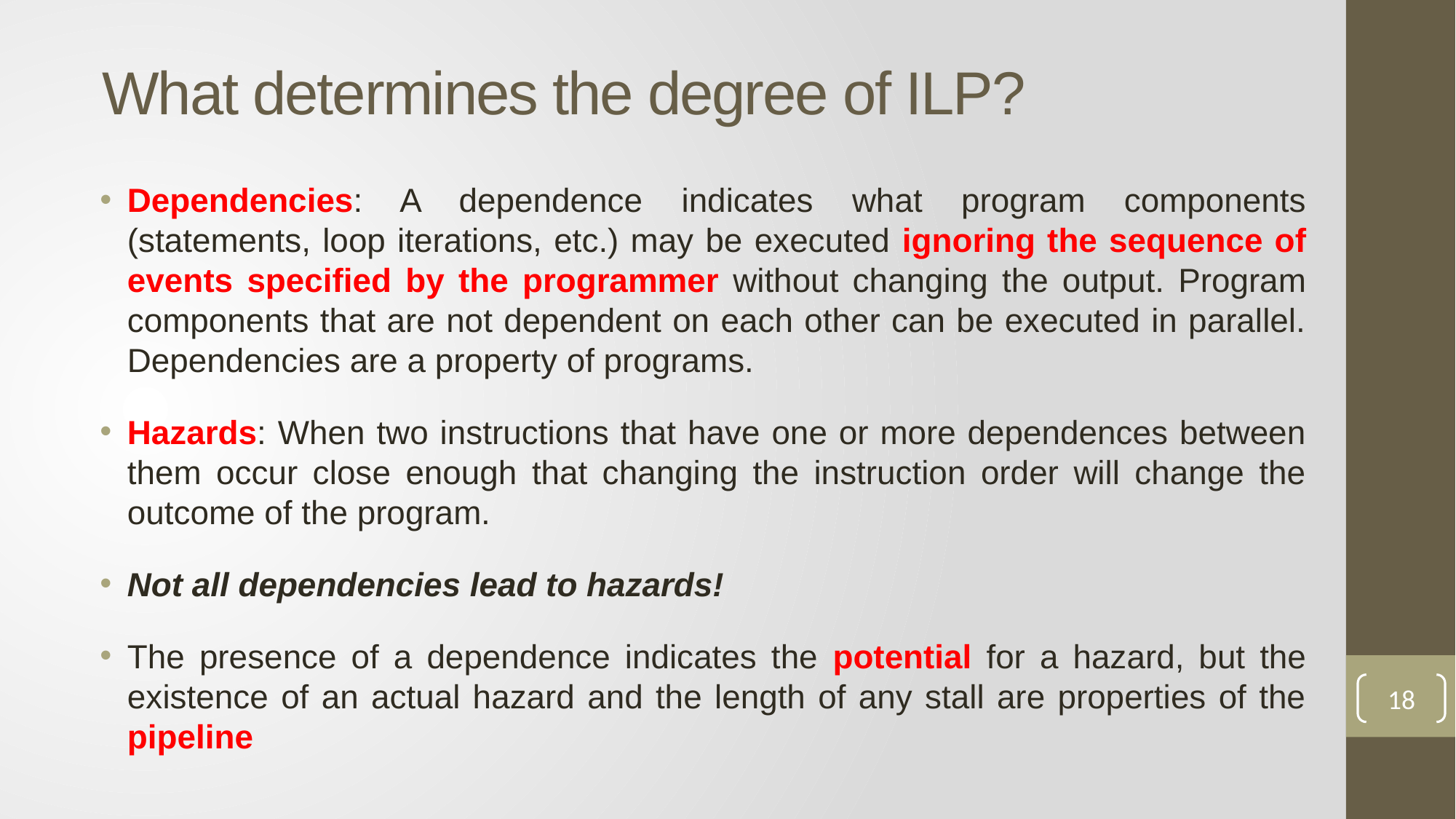

# What determines the degree of ILP?
Dependencies: A dependence indicates what program components (statements, loop iterations, etc.) may be executed ignoring the sequence of events specified by the programmer without changing the output. Program components that are not dependent on each other can be executed in parallel. Dependencies are a property of programs.

Hazards: When two instructions that have one or more dependences between them occur close enough that changing the instruction order will change the outcome of the program.

Not all dependencies lead to hazards!

The presence of a dependence indicates the potential for a hazard, but the existence of an actual hazard and the length of any stall are properties of the pipeline
18